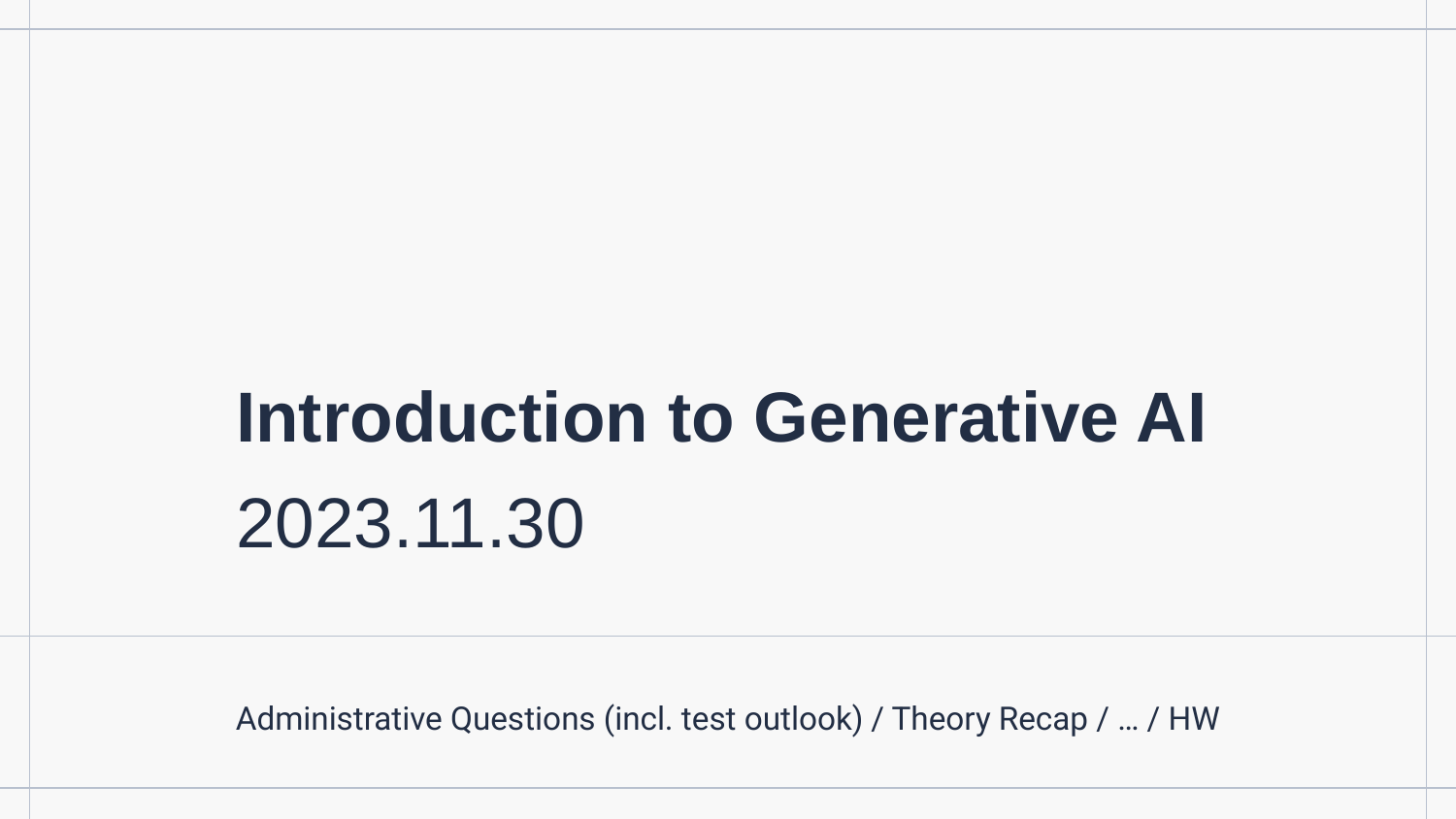

# Introduction to Generative AI
2023.11.30
Administrative Questions (incl. test outlook) / Theory Recap / … / HW